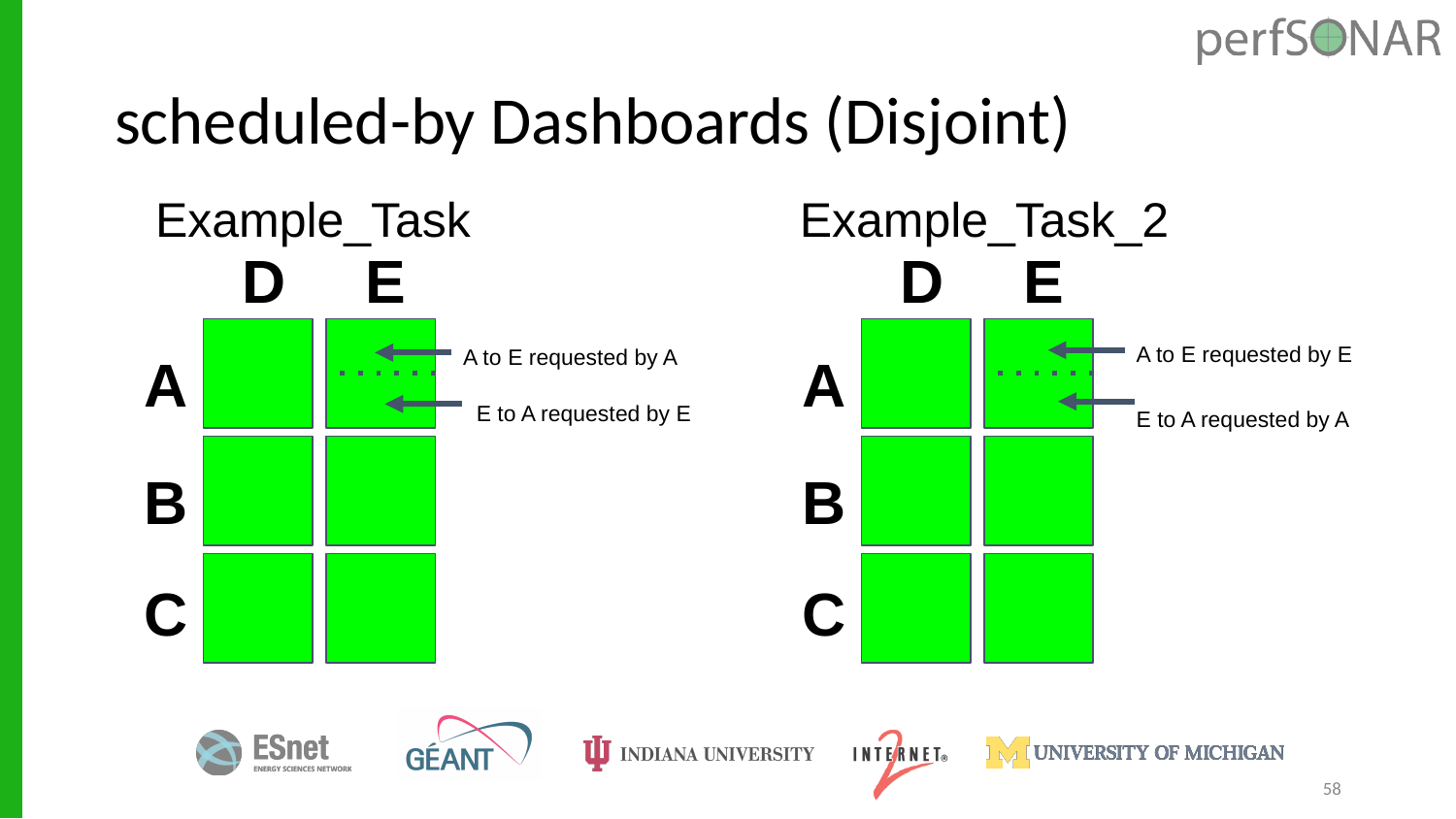

# scheduled-by Dashboards (Disjoint)
Example_Task
Example_Task_2
D
E

D
E

A to E requested by E
A to E requested by A
A
A
E to A requested by E
E to A requested by A

B
B

C
C
58